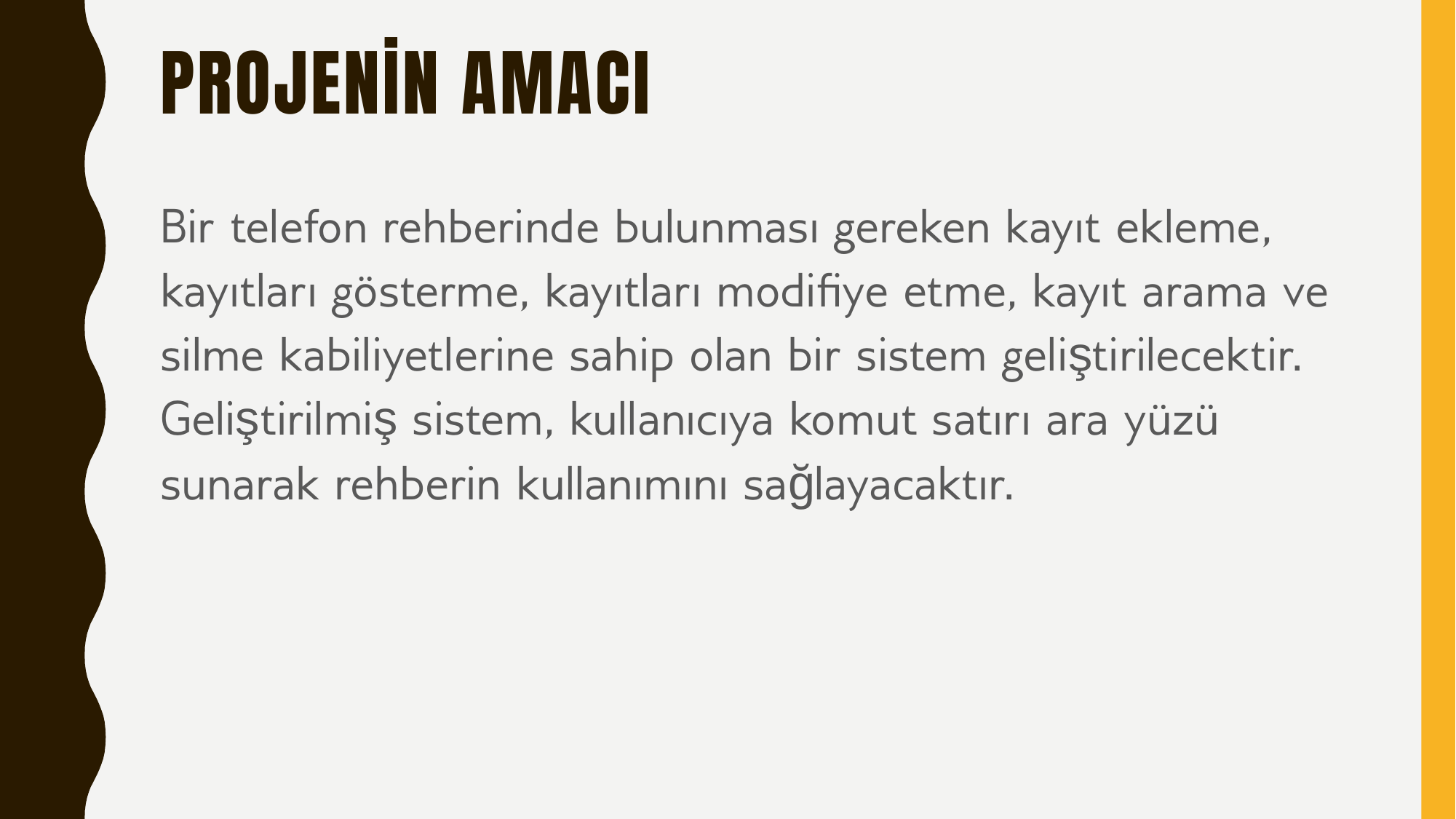

# Projenin Amacı
Bir telefon rehberinde bulunması gereken kayıt ekleme, kayıtları gösterme, kayıtları modifiye etme, kayıt arama ve silme kabiliyetlerine sahip olan bir sistem geliştirilecektir. Geliştirilmiş sistem, kullanıcıya komut satırı ara yüzü sunarak rehberin kullanımını sağlayacaktır.